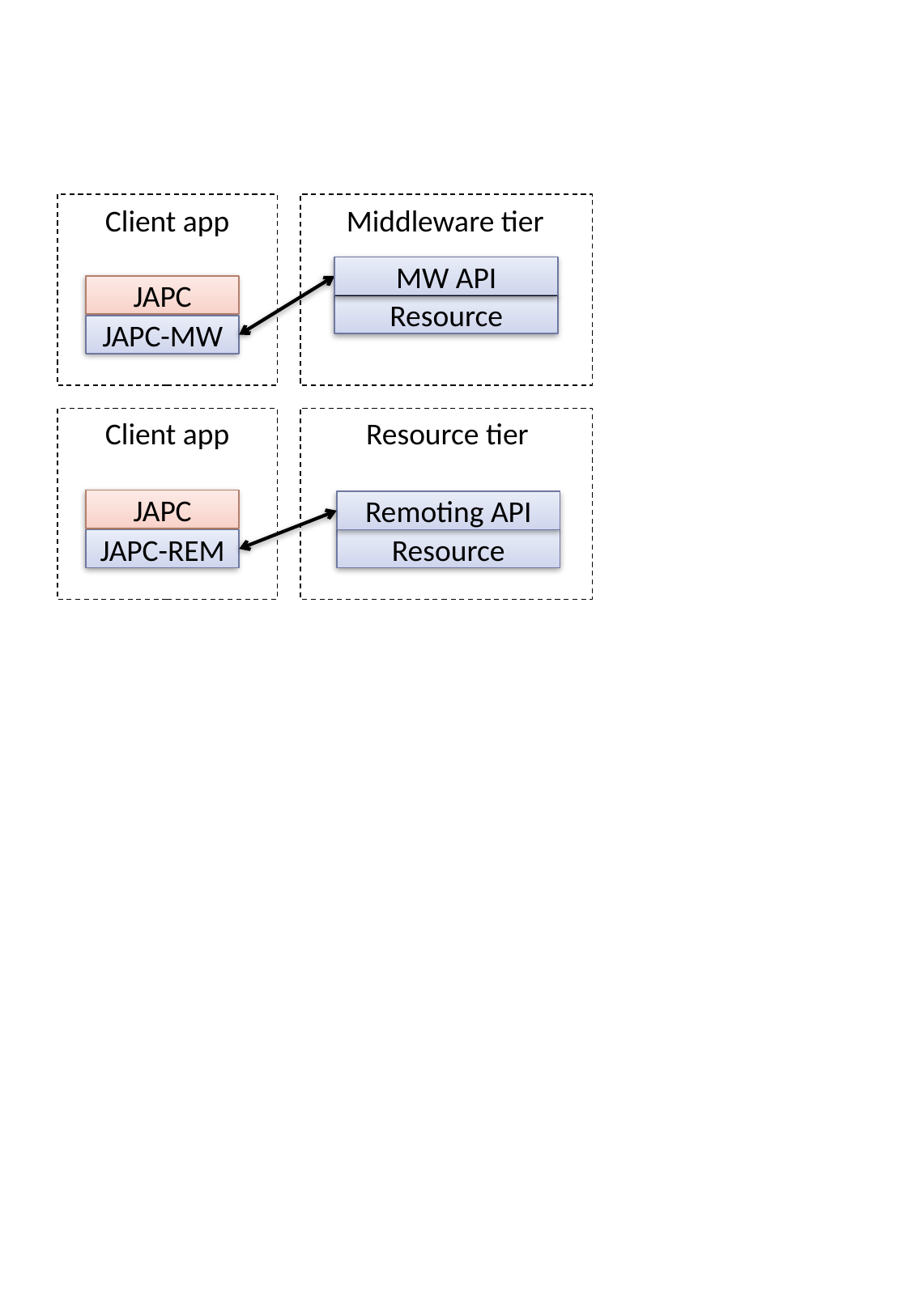

Middleware tier
Client app
MW API
JAPC
Resource
JAPC-MW

Client app

Resource tier
JAPC
Remoting API
JAPC-REM
Resource